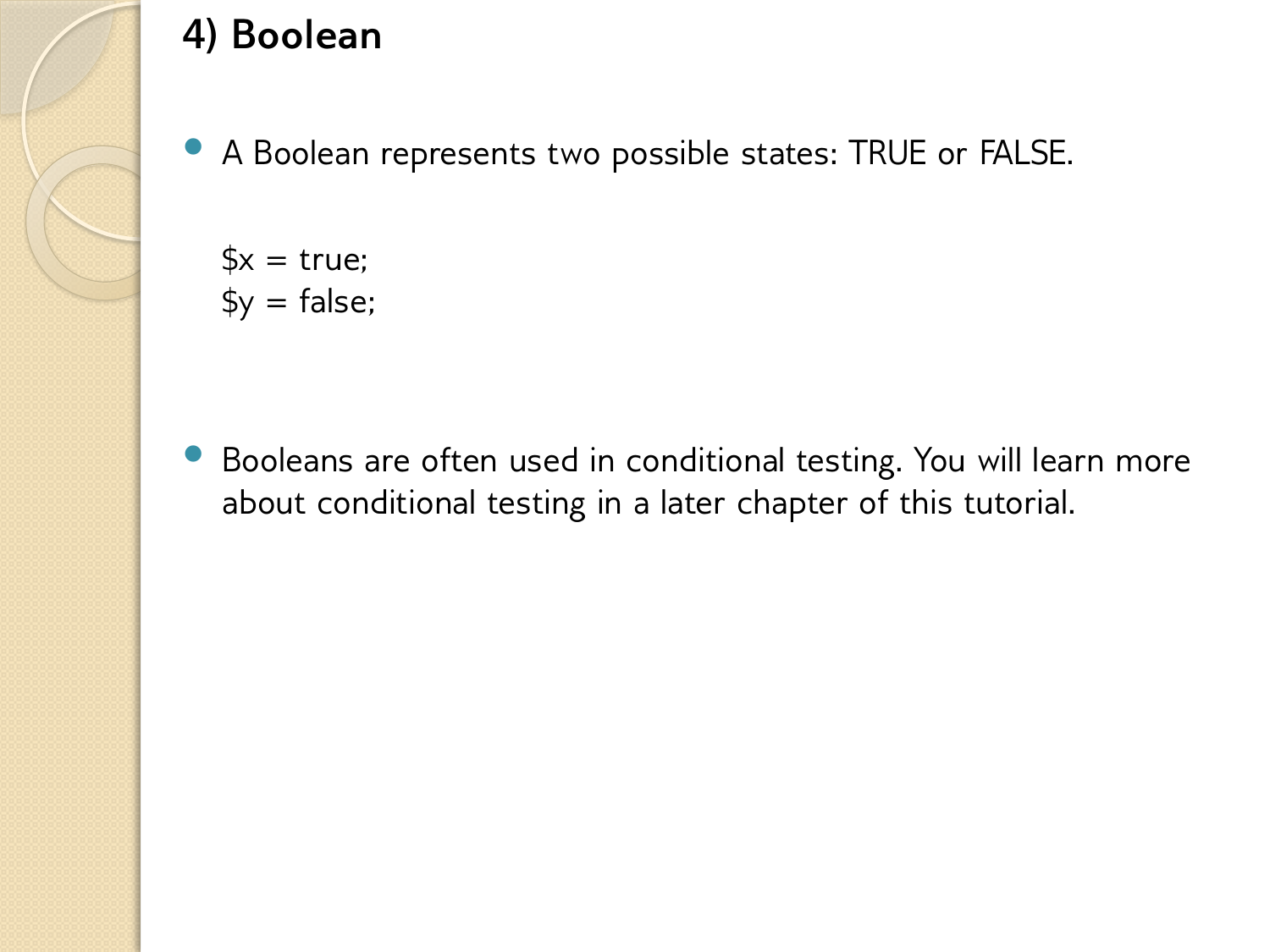

4) Boolean

A Boolean represents two possible states: TRUE or FALSE.

	$x = true;
$y = false;

Booleans are often used in conditional testing. You will learn more about conditional testing in a later chapter of this tutorial.